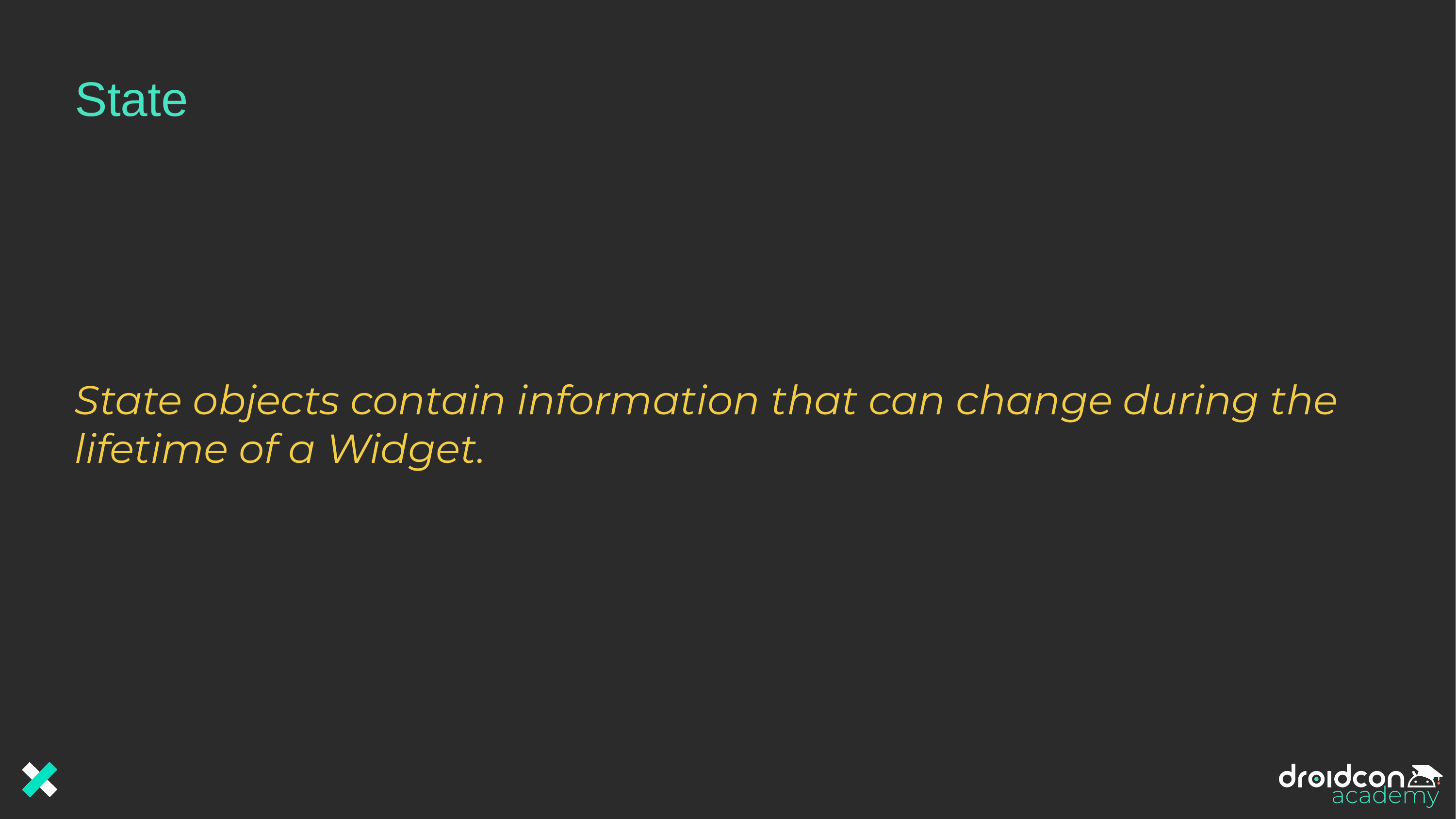

# State

State objects contain information that can change during the lifetime of a Widget.